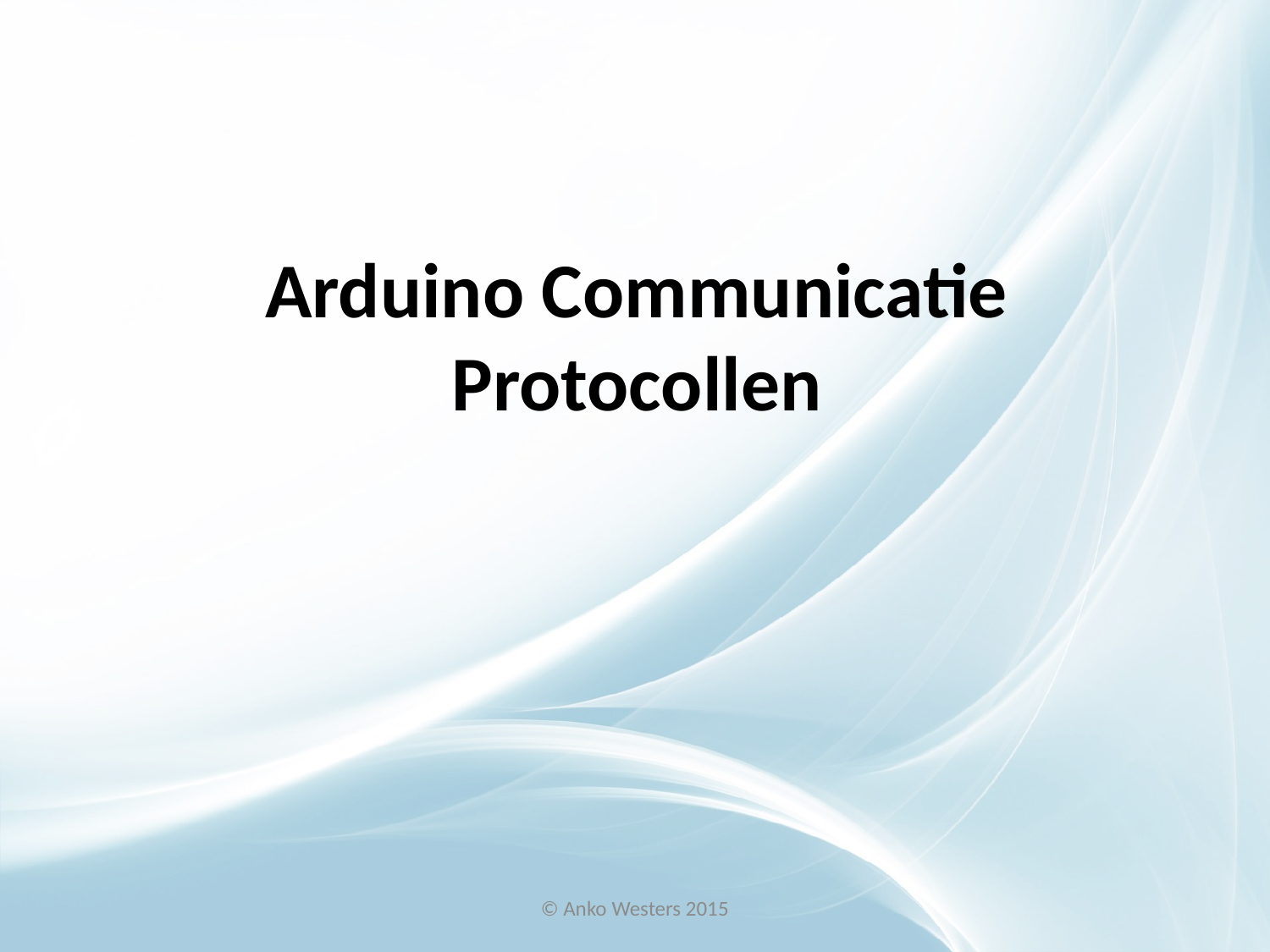

Arduino Communicatie
Protocollen
© Anko Westers 2015